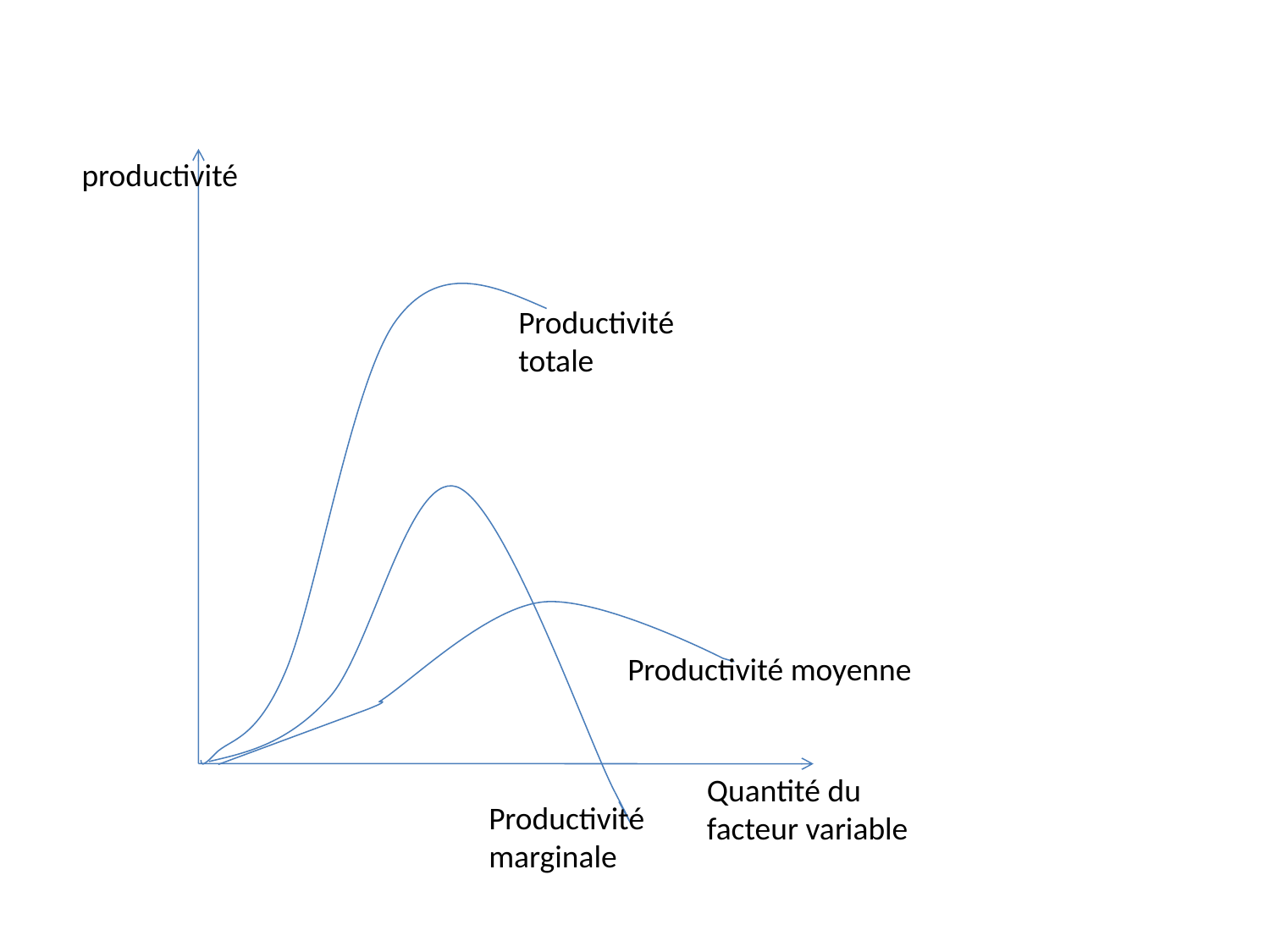

productivité

Productivité totale

Productivité moyenne
Quantité du facteur variable
Productivité marginale